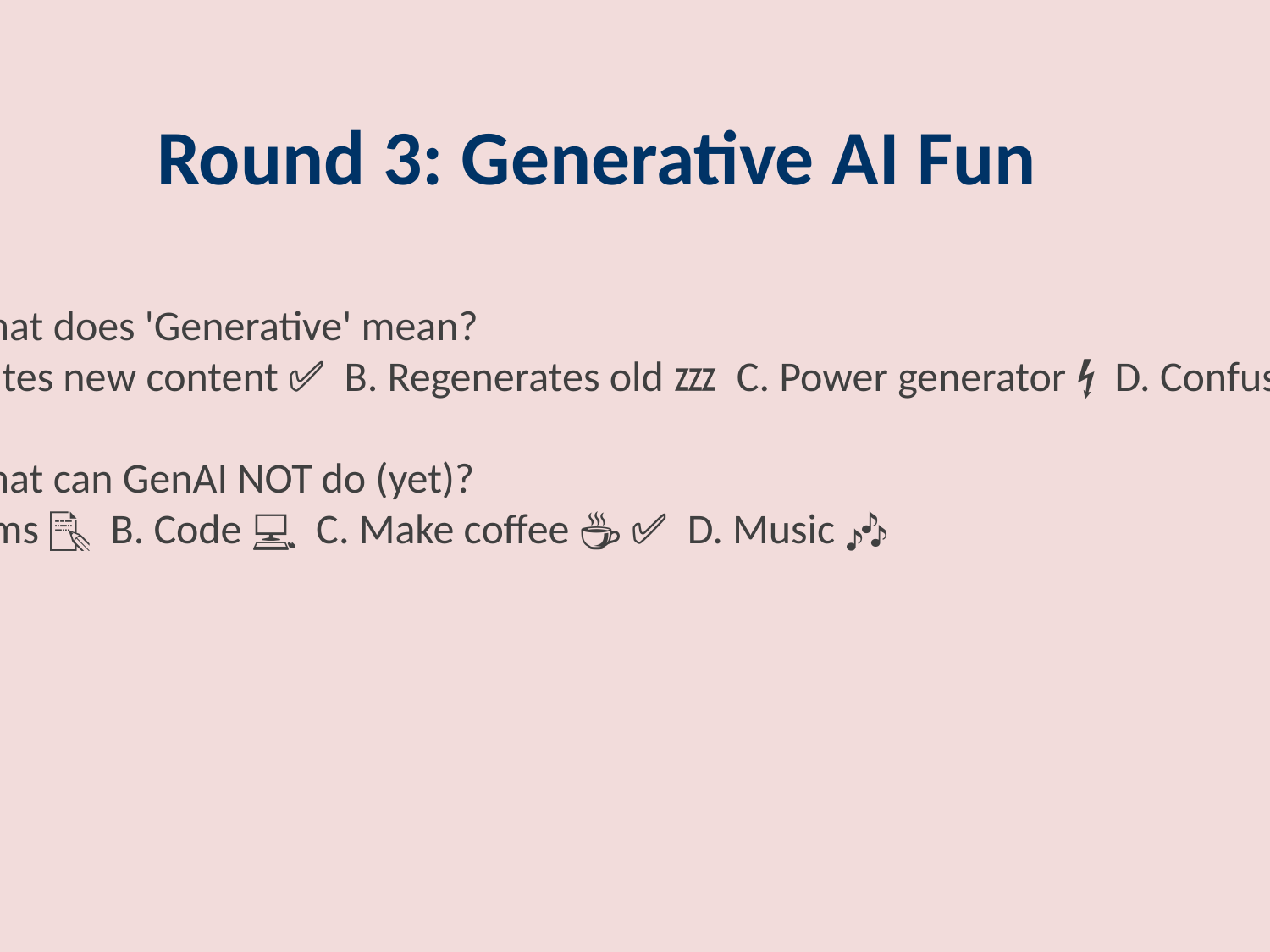

#

Round 3: Generative AI Fun

Q6. What does 'Generative' mean?
A. Creates new content ✅  B. Regenerates old 💤  C. Power generator ⚡  D. Confusion 🤔

Q7. What can GenAI NOT do (yet)?
A. Poems 📝  B. Code 💻  C. Make coffee ☕ ✅  D. Music 🎶